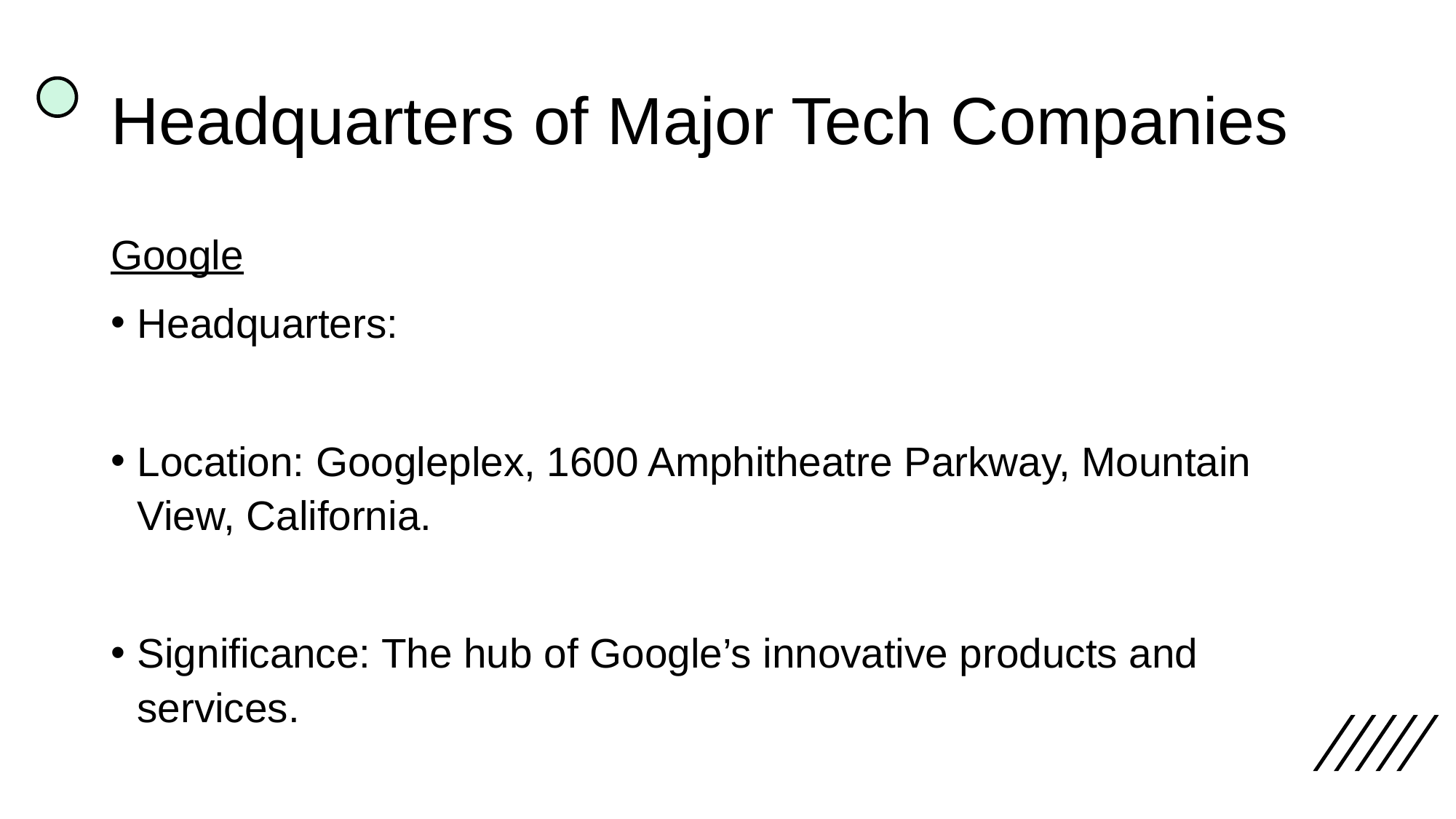

# Headquarters of Major Tech Companies
Google
Headquarters:

Location: Googleplex, 1600 Amphitheatre Parkway, Mountain View, California.

Significance: The hub of Google’s innovative products and services.